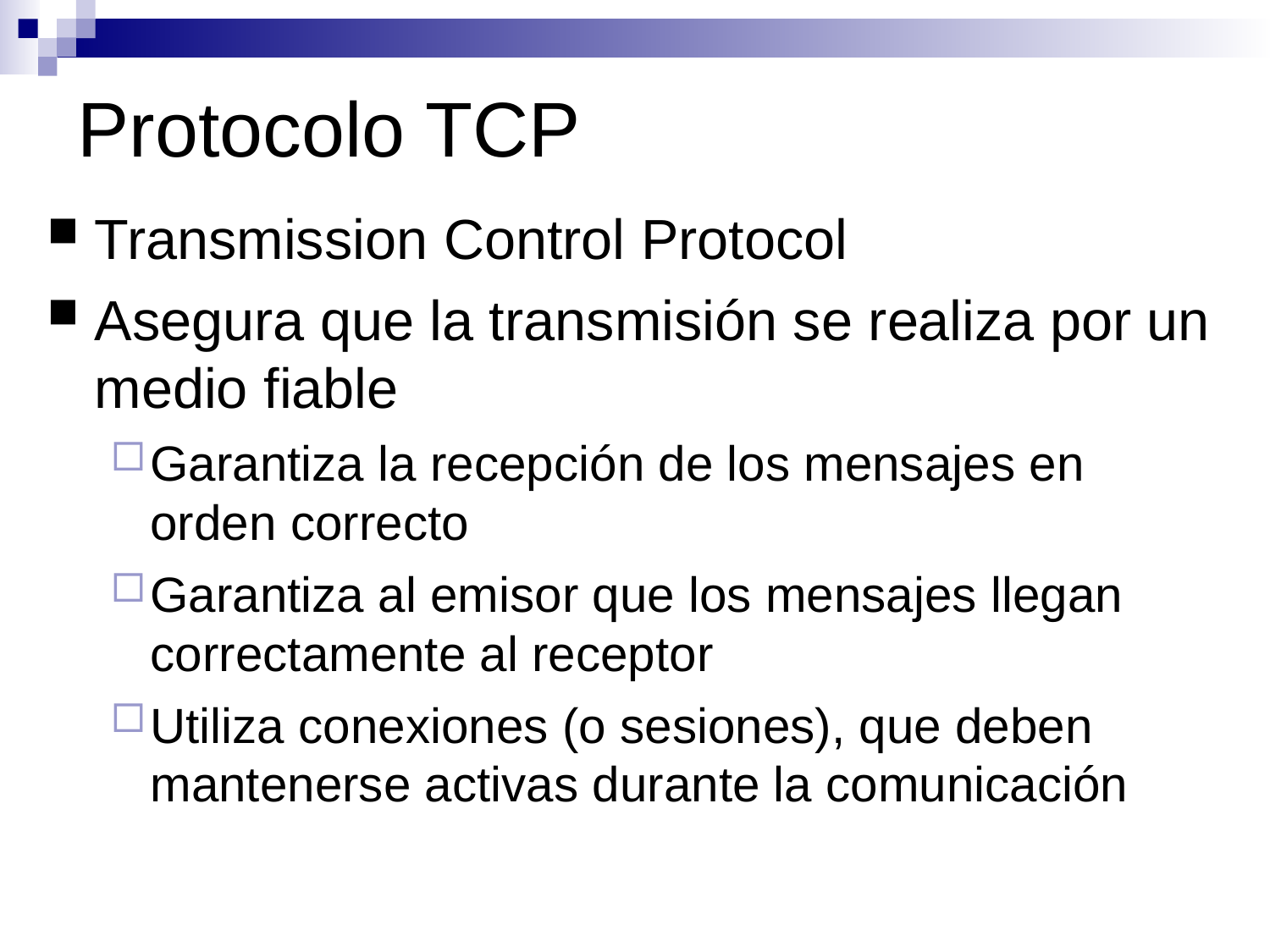

# Protocolo TCP
Transmission Control Protocol
Asegura que la transmisión se realiza por un medio fiable
Garantiza la recepción de los mensajes en orden correcto
Garantiza al emisor que los mensajes llegan correctamente al receptor
Utiliza conexiones (o sesiones), que deben mantenerse activas durante la comunicación